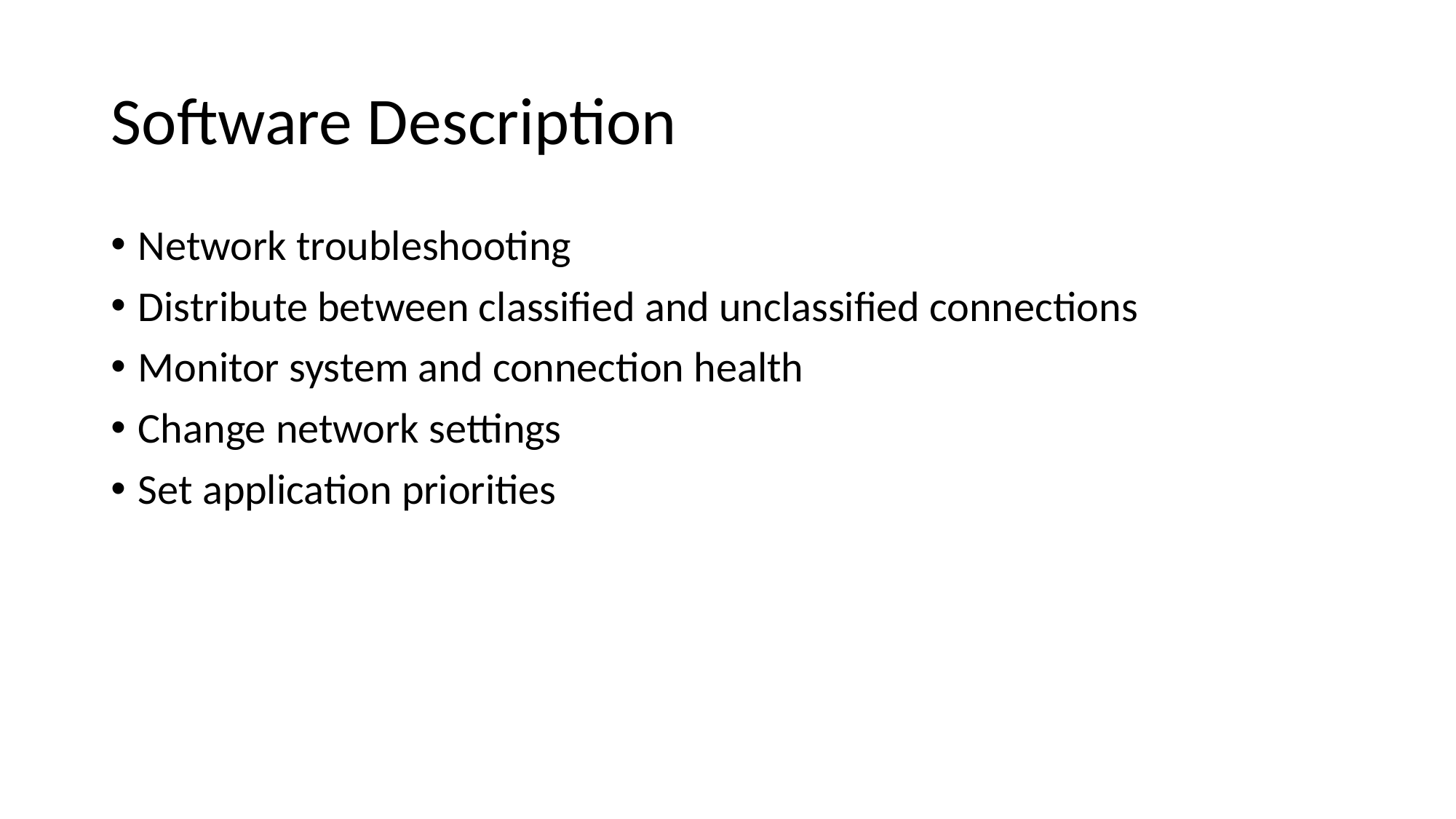

# Software Description
Network troubleshooting
Distribute between classified and unclassified connections
Monitor system and connection health
Change network settings
Set application priorities